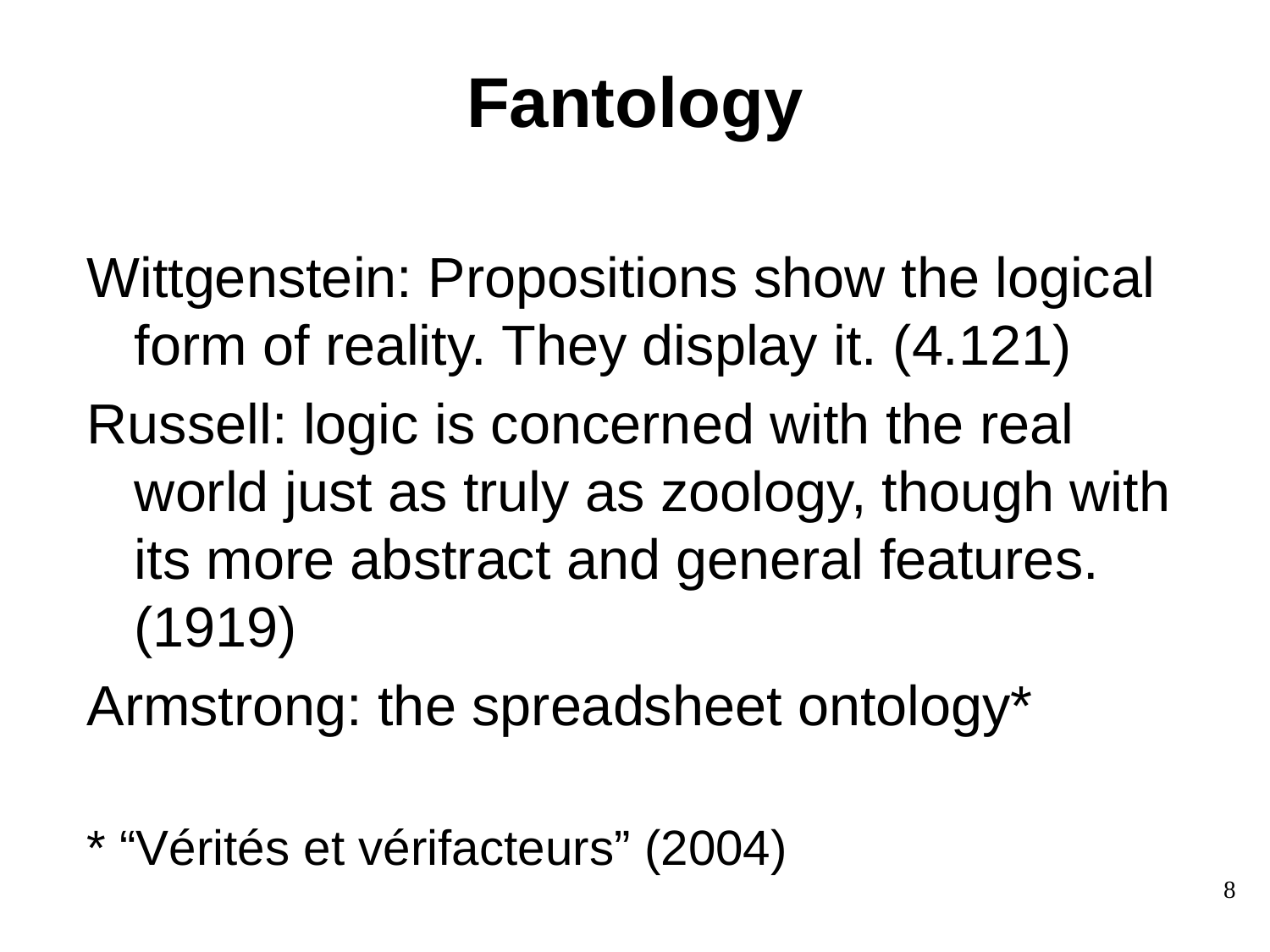

# Fantology

Wittgenstein: Propositions show the logical form of reality. They display it. (4.121)
Russell: logic is concerned with the real world just as truly as zoology, though with its more abstract and general features. (1919)
Armstrong: the spreadsheet ontology*

* “Vérités et vérifacteurs” (2004)

8